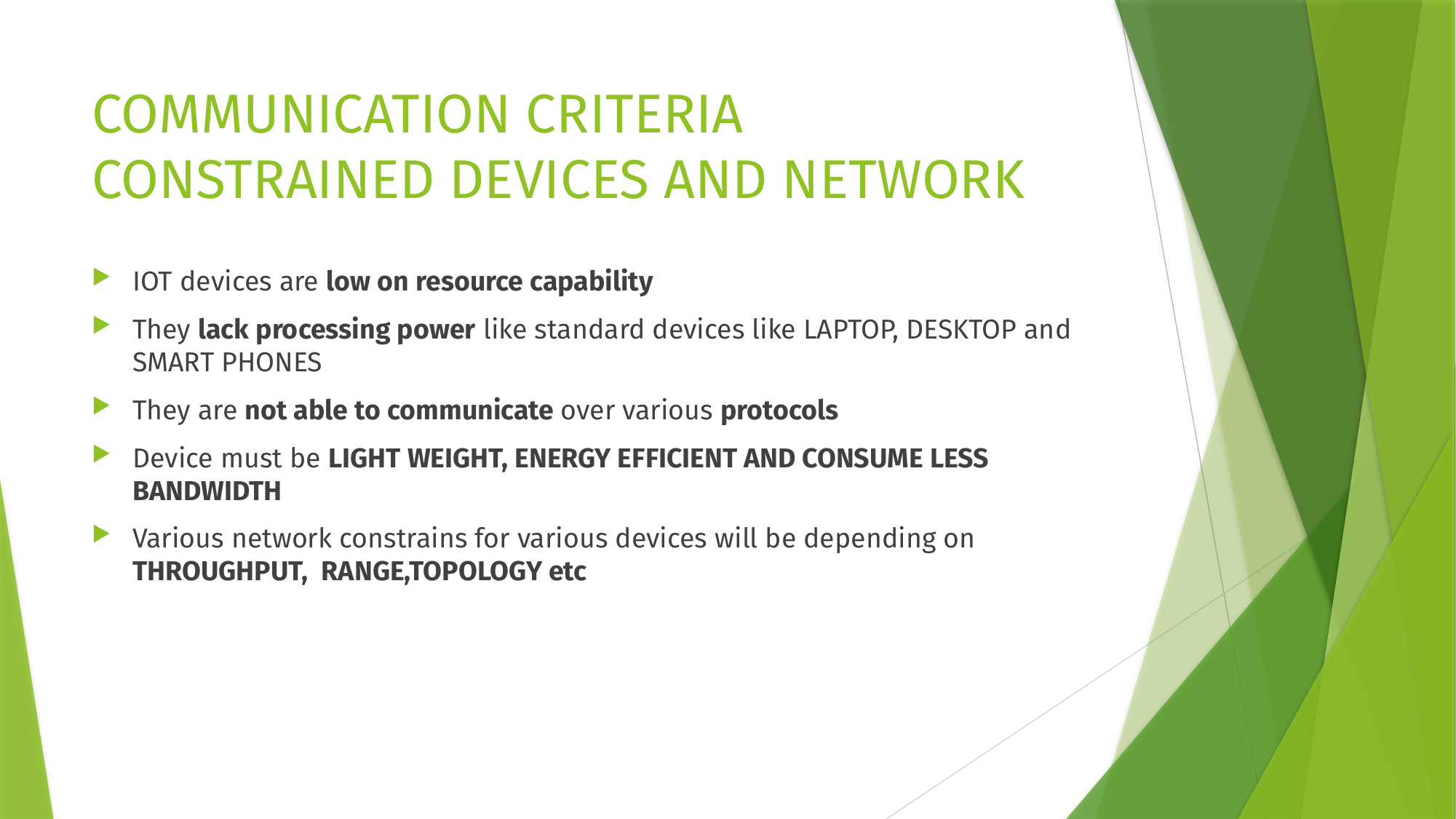

# COMMUNICATION CRITERIA CONSTRAINED DEVICES AND NETWORK
IOT devices are low on resource capability
They lack processing power like standard devices like LAPTOP, DESKTOP and SMART PHONES
They are not able to communicate over various protocols
Device must be LIGHT WEIGHT, ENERGY EFFICIENT AND CONSUME LESS BANDWIDTH
Various network constrains for various devices will be depending on THROUGHPUT,  RANGE,TOPOLOGY etc